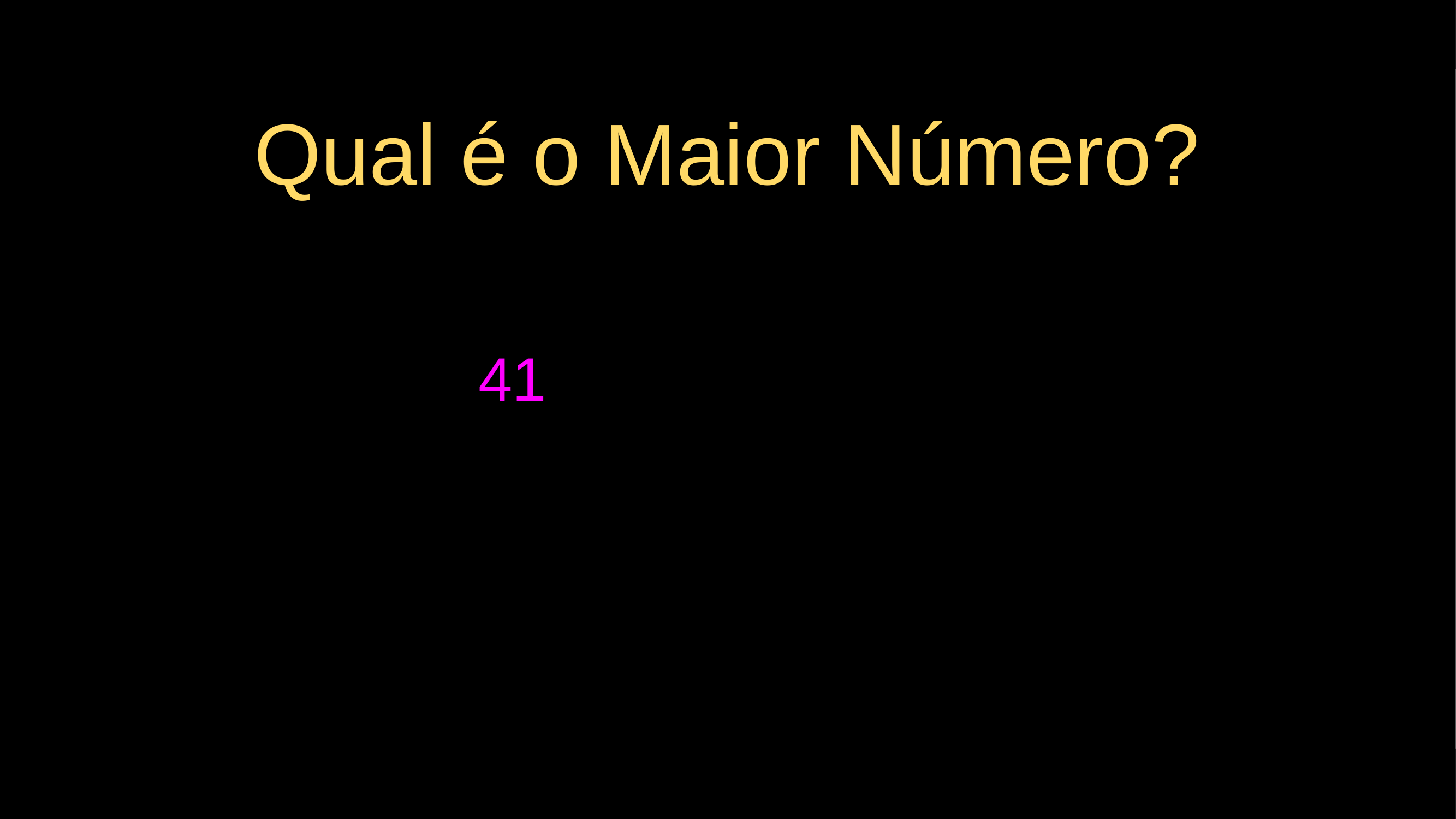

# Qual é o Maior Número?
41